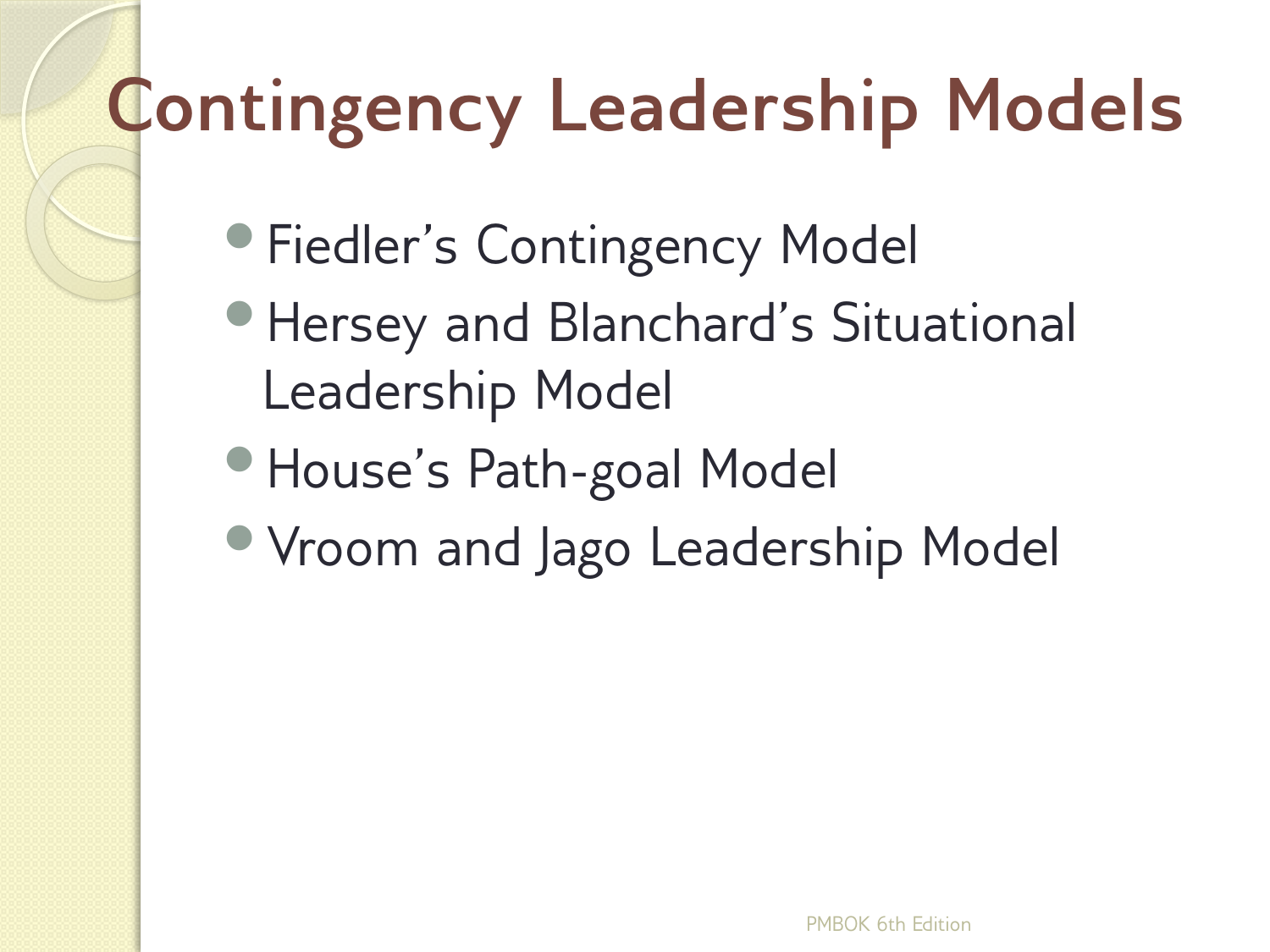

# Contingency Leadership Models
Fiedler’s Contingency Model
Hersey and Blanchard’s Situational Leadership Model
House’s Path-goal Model
Vroom and Jago Leadership Model
PMBOK 6th Edition